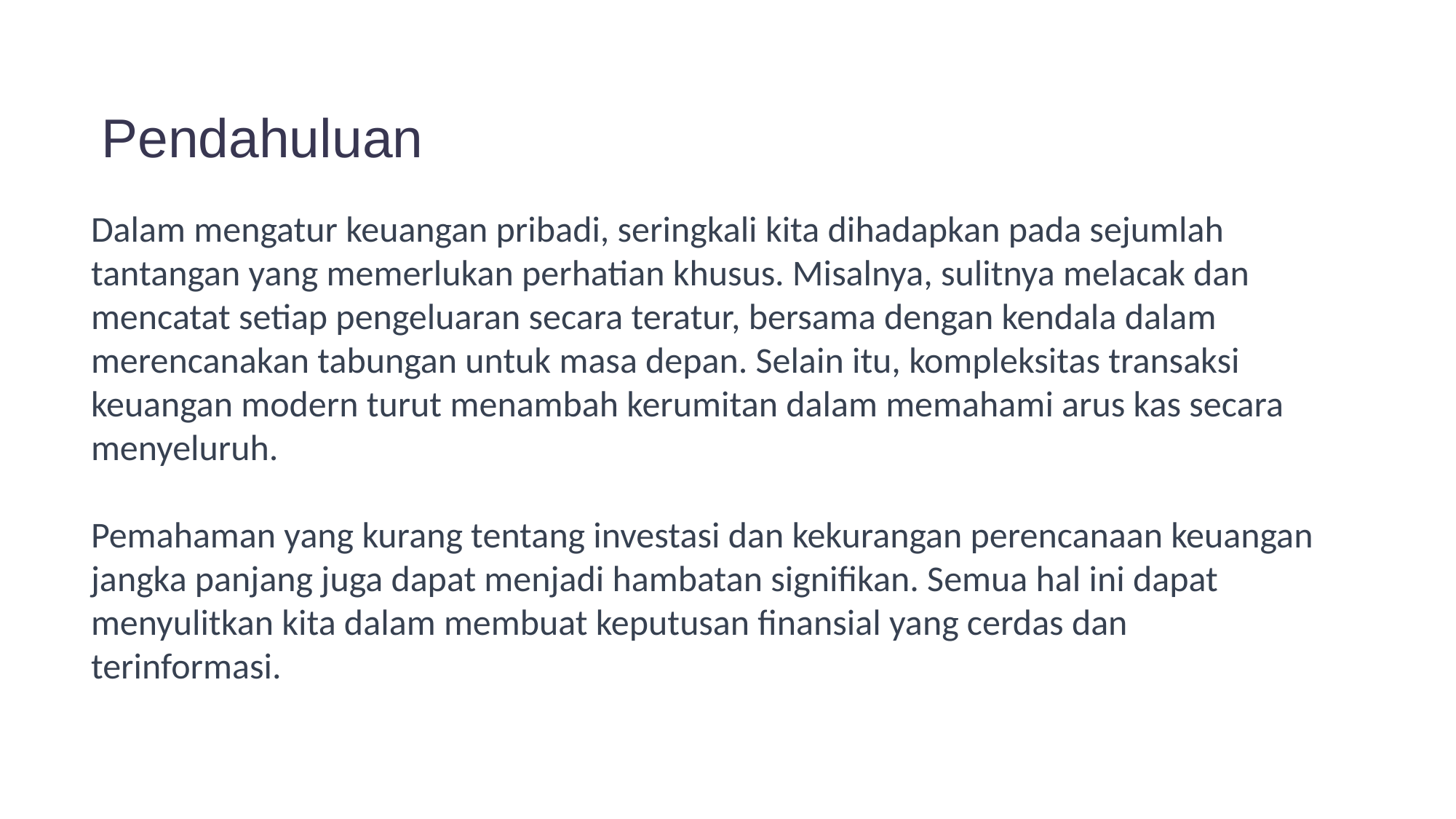

Pendahuluan
Dalam mengatur keuangan pribadi, seringkali kita dihadapkan pada sejumlah tantangan yang memerlukan perhatian khusus. Misalnya, sulitnya melacak dan mencatat setiap pengeluaran secara teratur, bersama dengan kendala dalam merencanakan tabungan untuk masa depan. Selain itu, kompleksitas transaksi keuangan modern turut menambah kerumitan dalam memahami arus kas secara menyeluruh.

Pemahaman yang kurang tentang investasi dan kekurangan perencanaan keuangan jangka panjang juga dapat menjadi hambatan signifikan. Semua hal ini dapat menyulitkan kita dalam membuat keputusan finansial yang cerdas dan terinformasi.
Tidak Mengetahui Keuangan secara keseluruhan
Kesulitan untuk melacak pengeluaran
Kesulitan untuk meringkas data pengeluaran